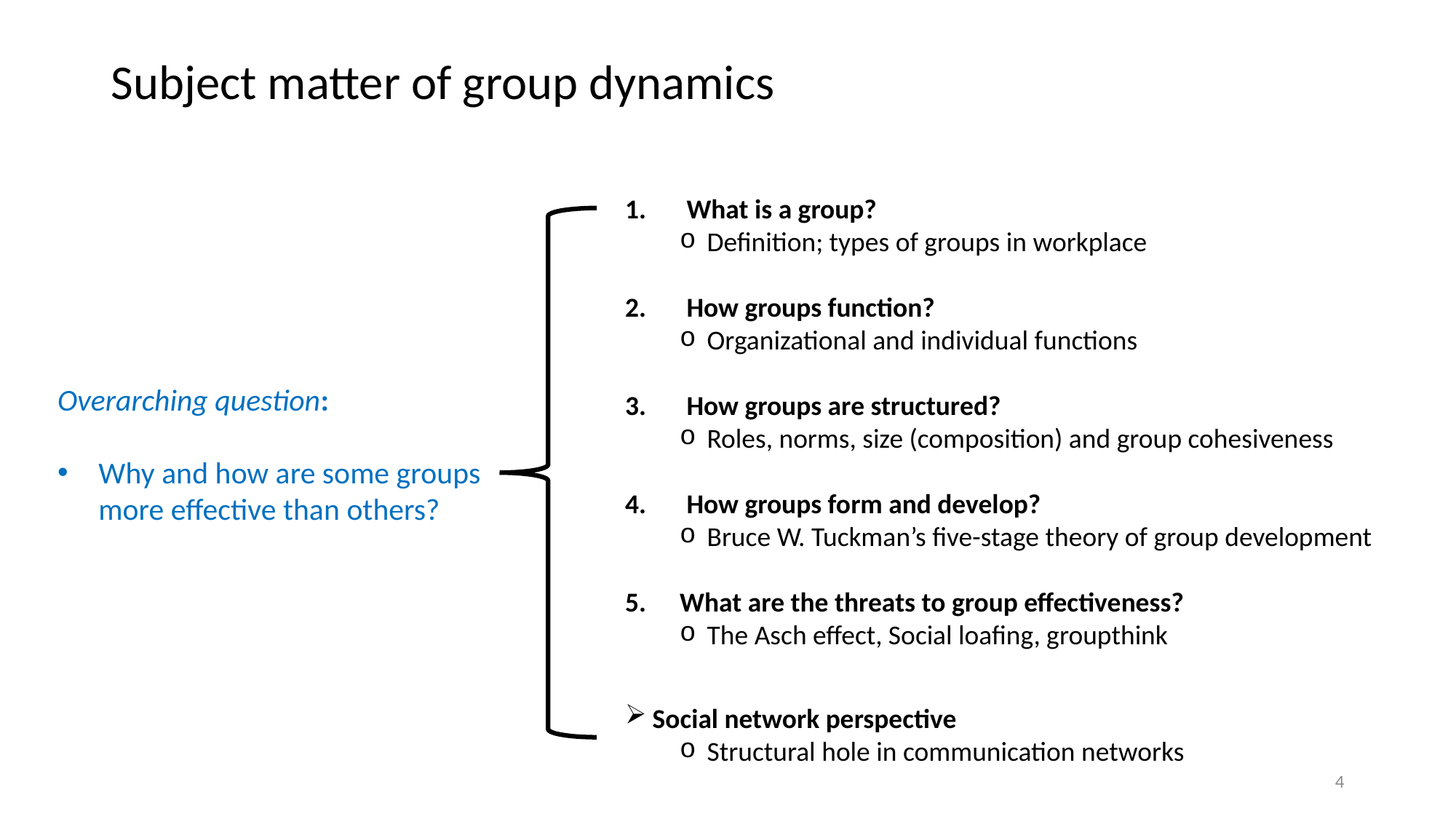

# Subject matter of group dynamics
What is a group?
Definition; types of groups in workplace

How groups function?
Organizational and individual functions

How groups are structured?
Roles, norms, size (composition) and group cohesiveness

How groups form and develop?
Bruce W. Tuckman’s five-stage theory of group development

What are the threats to group effectiveness?
The Asch effect, Social loafing, groupthink

Social network perspective
Structural hole in communication networks

Overarching question:

Why and how are some groups more effective than others?
4